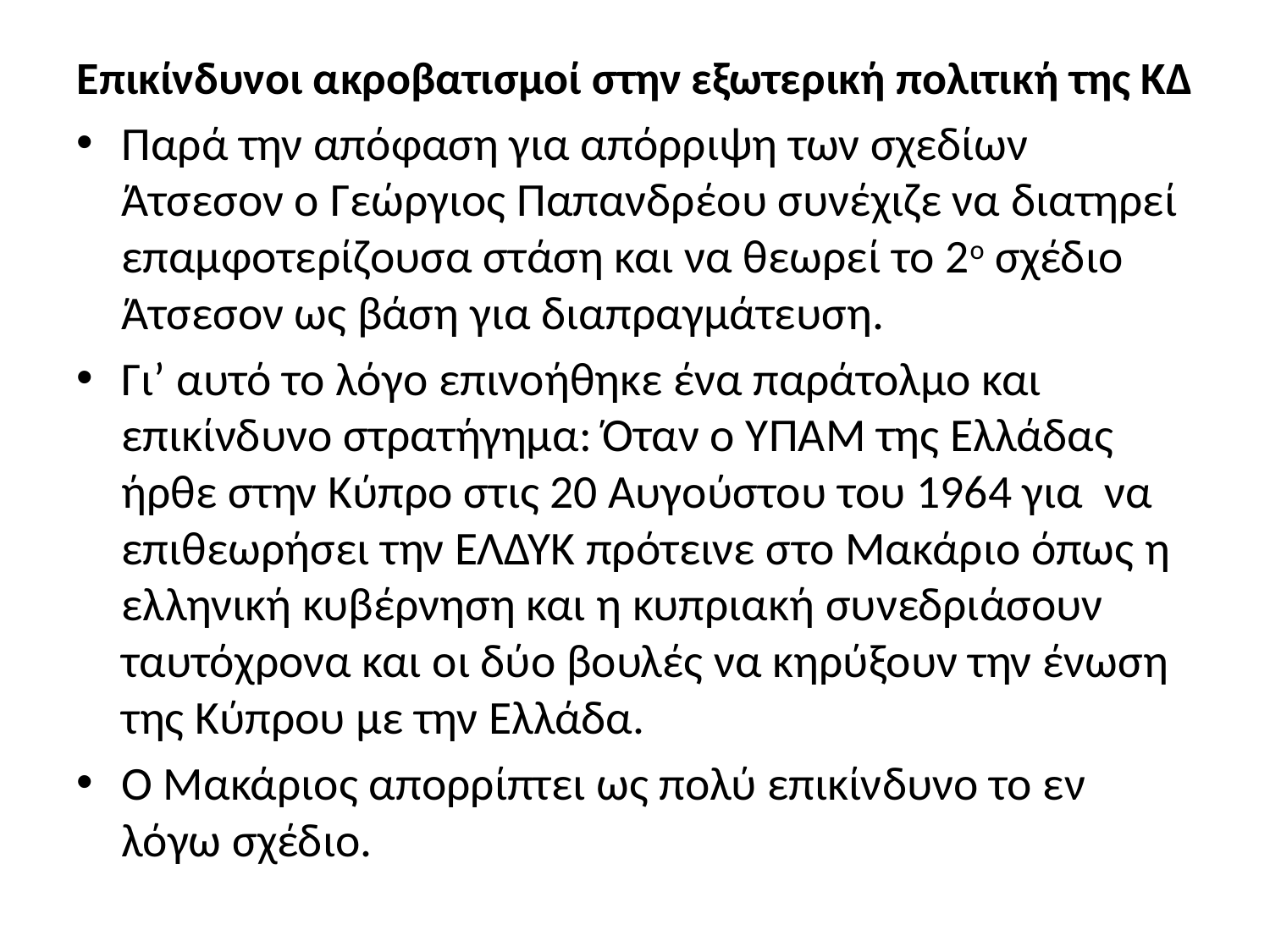

Επικίνδυνοι ακροβατισμοί στην εξωτερική πολιτική της ΚΔ
Παρά την απόφαση για απόρριψη των σχεδίων Άτσεσον ο Γεώργιος Παπανδρέου συνέχιζε να διατηρεί επαμφοτερίζουσα στάση και να θεωρεί το 2ο σχέδιο Άτσεσον ως βάση για διαπραγμάτευση.
Γι’ αυτό το λόγο επινοήθηκε ένα παράτολμο και επικίνδυνο στρατήγημα: Όταν ο ΥΠΑΜ της Ελλάδας ήρθε στην Κύπρο στις 20 Αυγούστου του 1964 για  να επιθεωρήσει την ΕΛΔΥΚ πρότεινε στο Μακάριο όπως η ελληνική κυβέρνηση και η κυπριακή συνεδριάσουν ταυτόχρονα και οι δύο βουλές να κηρύξουν την ένωση της Κύπρου με την Ελλάδα.
Ο Μακάριος απορρίπτει ως πολύ επικίνδυνο το εν λόγω σχέδιο.